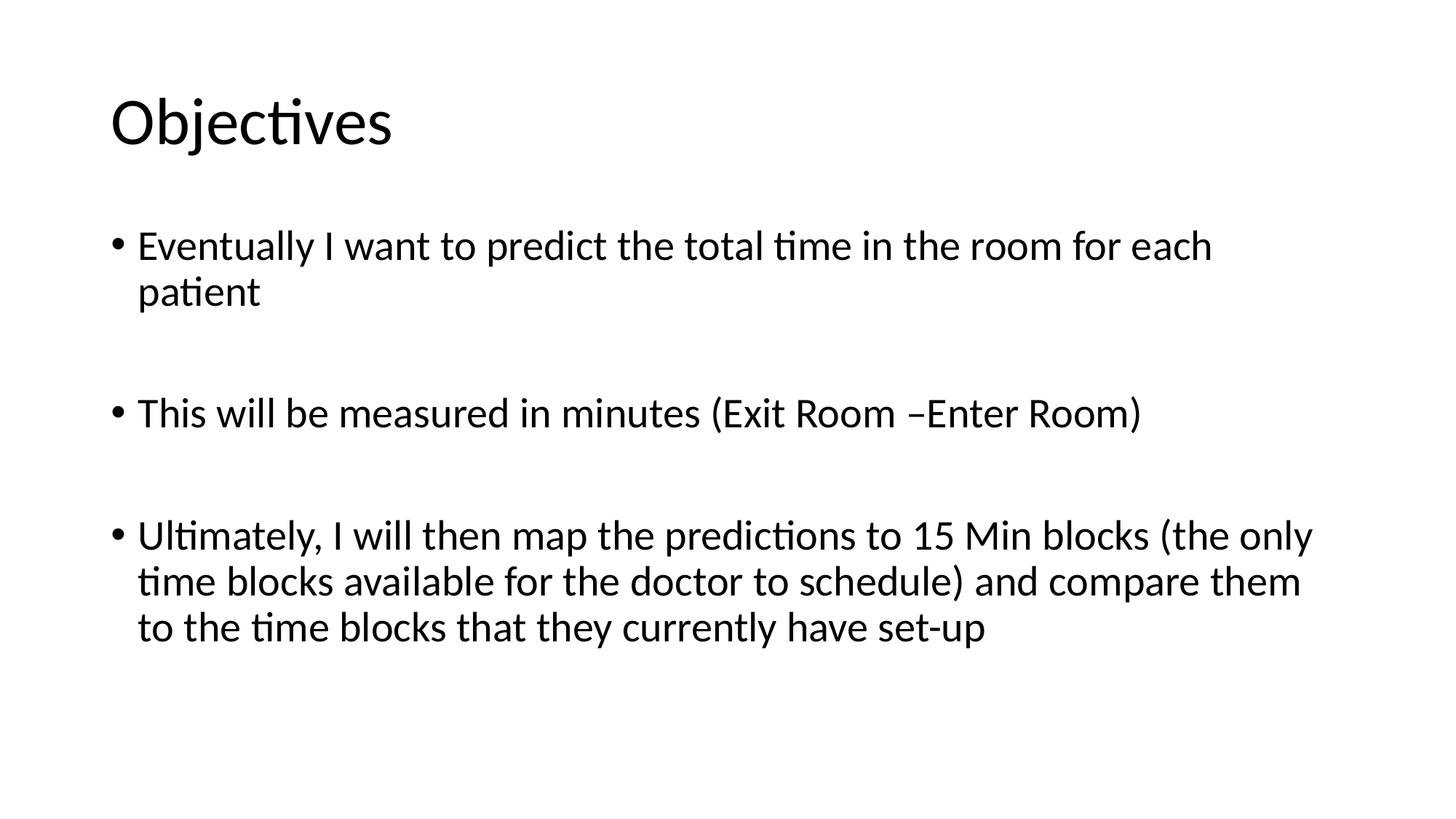

# Objectives
Eventually I want to predict the total time in the room for each patient

This will be measured in minutes (Exit Room –Enter Room)

Ultimately, I will then map the predictions to 15 Min blocks (the only time blocks available for the doctor to schedule) and compare them to the time blocks that they currently have set-up